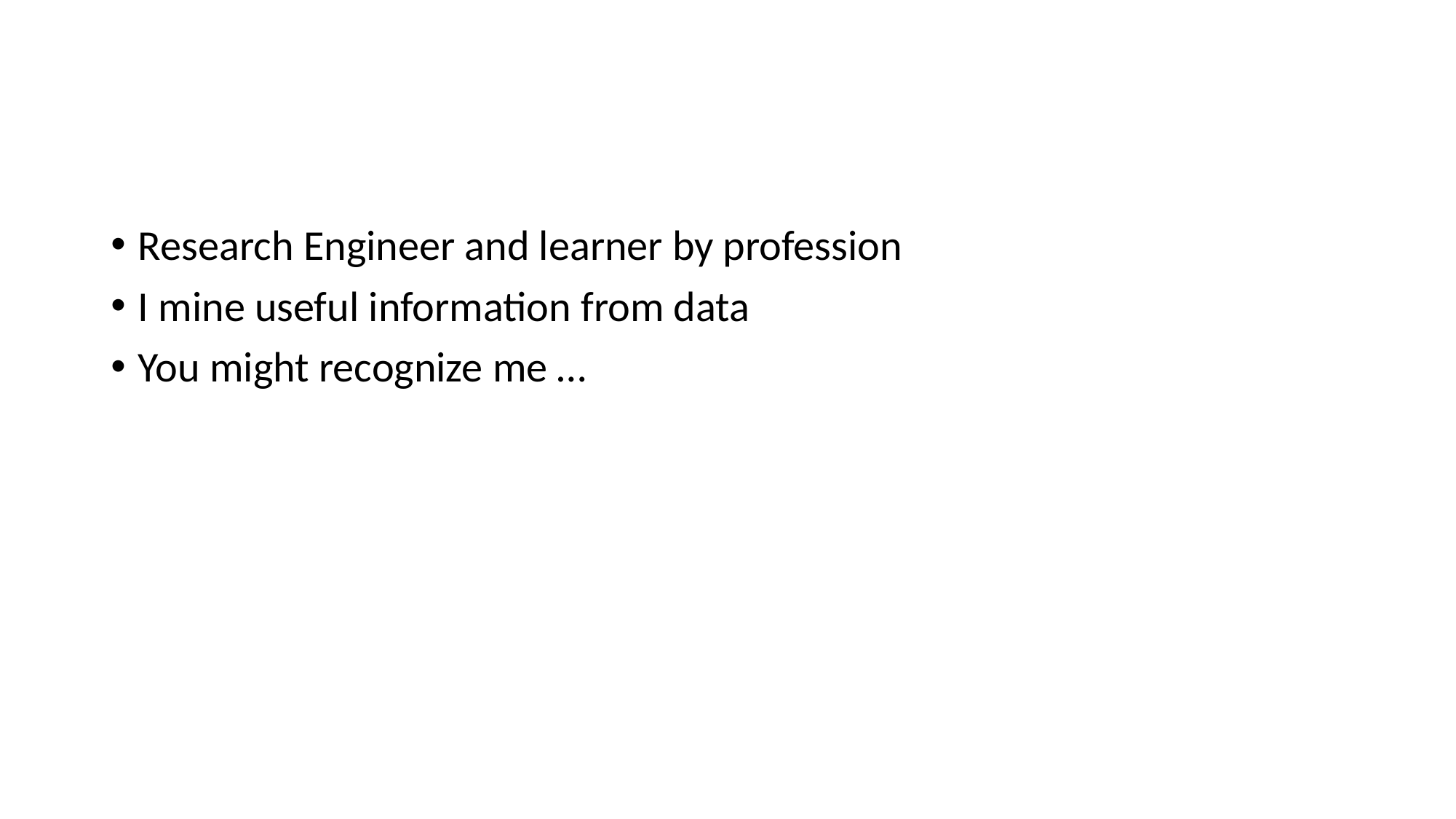

#
Research Engineer and learner by profession
I mine useful information from data
You might recognize me …